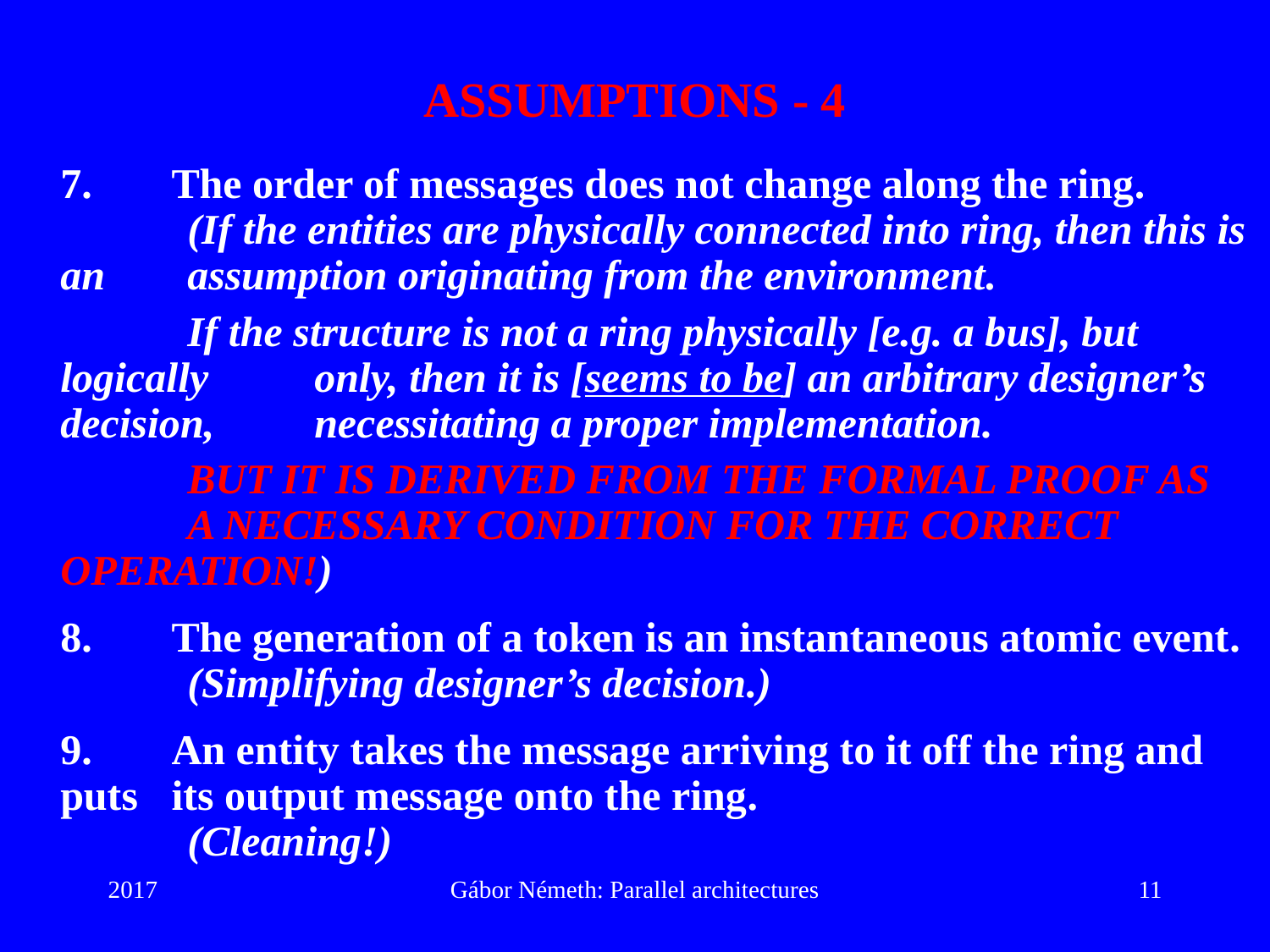

# ASSUMPTIONS - 4
7.	The order of messages does not change along the ring.
		(If the entities are physically connected into ring, then this is an 	assumption originating from the environment.
		If the structure is not a ring physically [e.g. a bus], but logically 	only, then it is [seems to be] an arbitrary designer’s decision, 	necessitating a proper implementation.
		BUT IT IS DERIVED FROM THE FORMAL PROOF AS 	A NECESSARY CONDITION FOR THE CORRECT 	OPERATION!)
8.	The generation of a token is an instantaneous atomic event.
		(Simplifying designer’s decision.)
9.	An entity takes the message arriving to it off the ring and puts 	its output message onto the ring.
		(Cleaning!)
2017
Gábor Németh: Parallel architectures
11